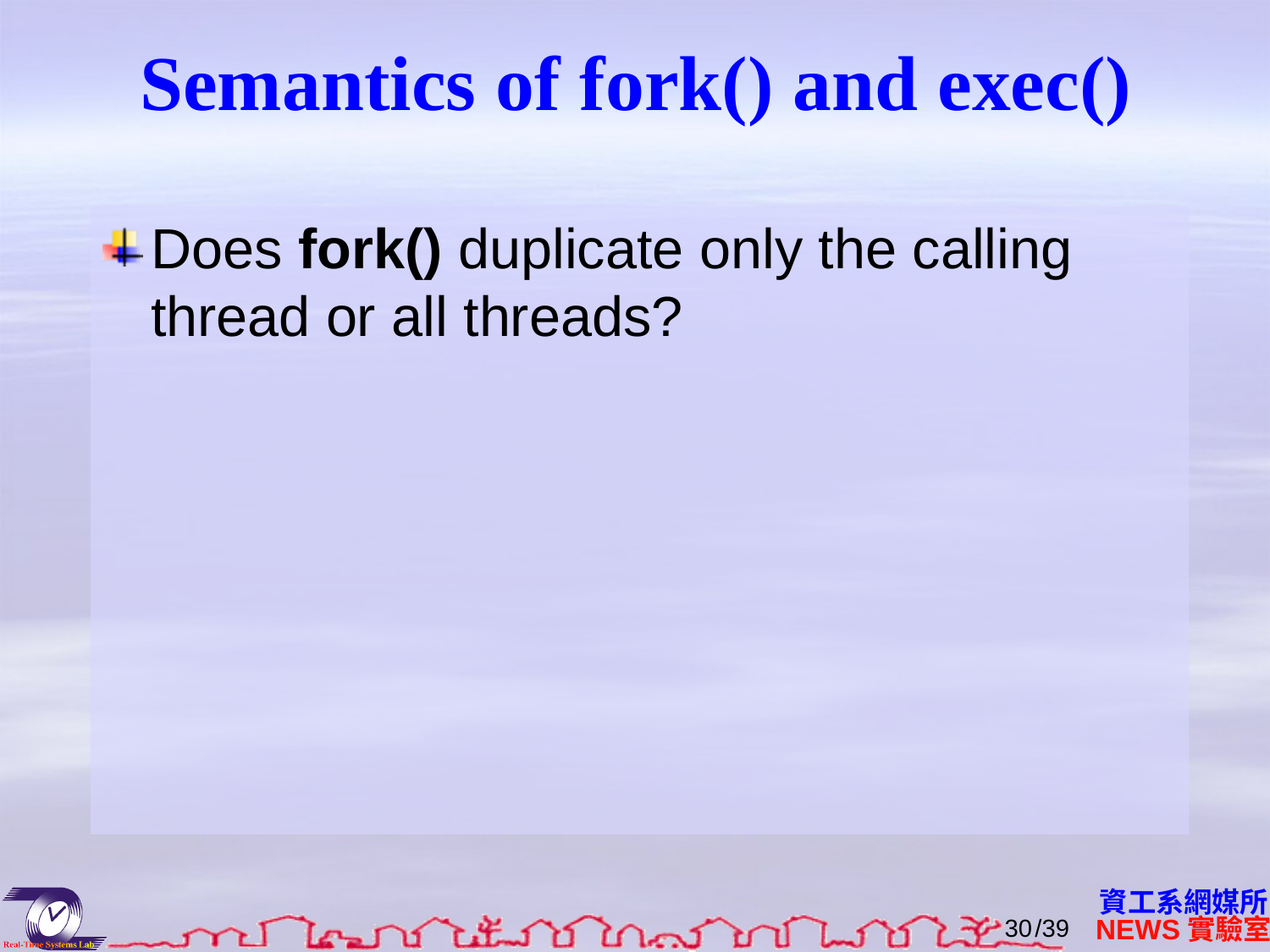

# Semantics of fork() and exec()
Does fork() duplicate only the calling thread or all threads?
30
/39